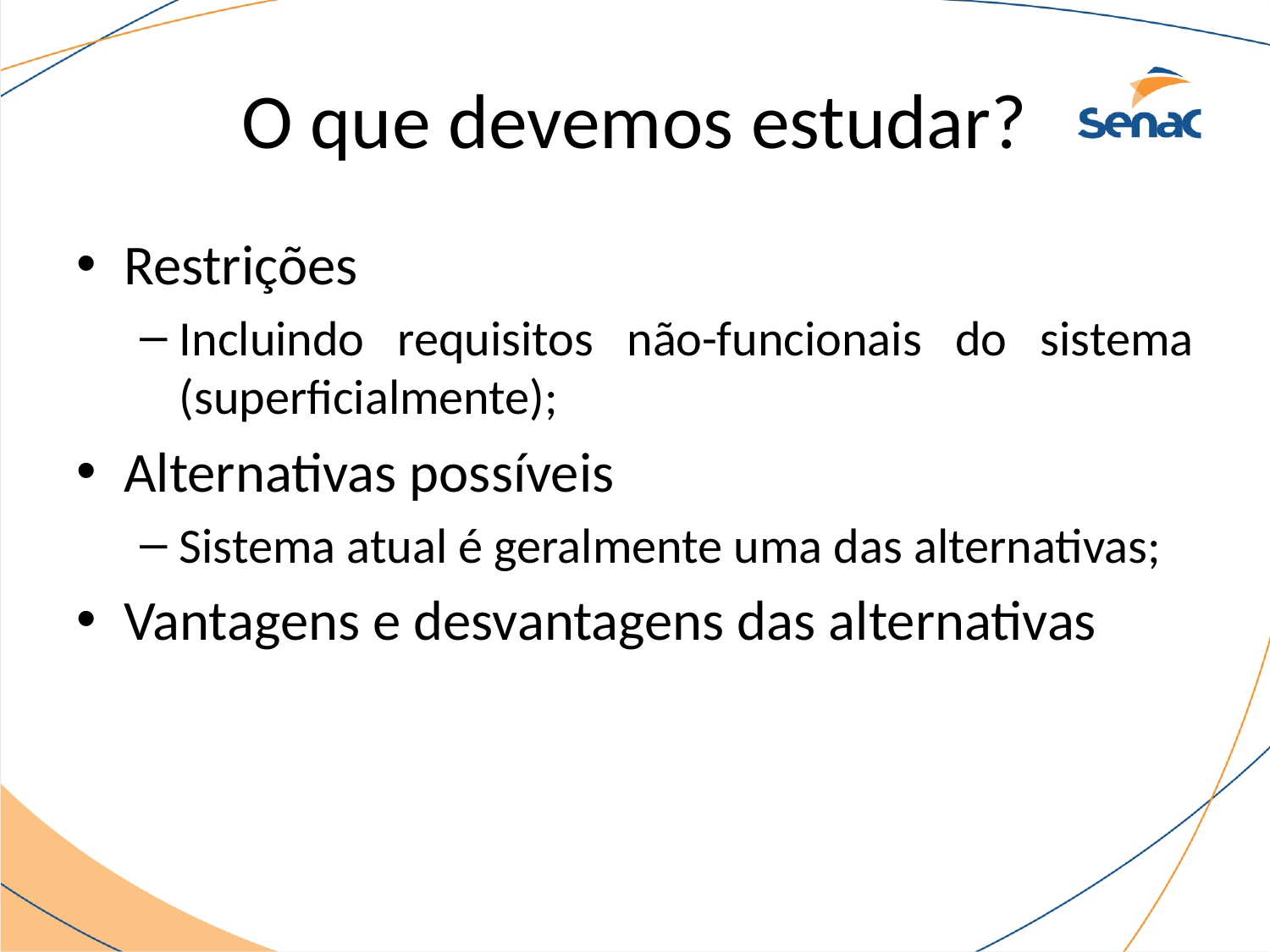

# O que devemos estudar?
Restrições
Incluindo requisitos não-funcionais do sistema (superficialmente);
Alternativas possíveis
Sistema atual é geralmente uma das alternativas;
Vantagens e desvantagens das alternativas